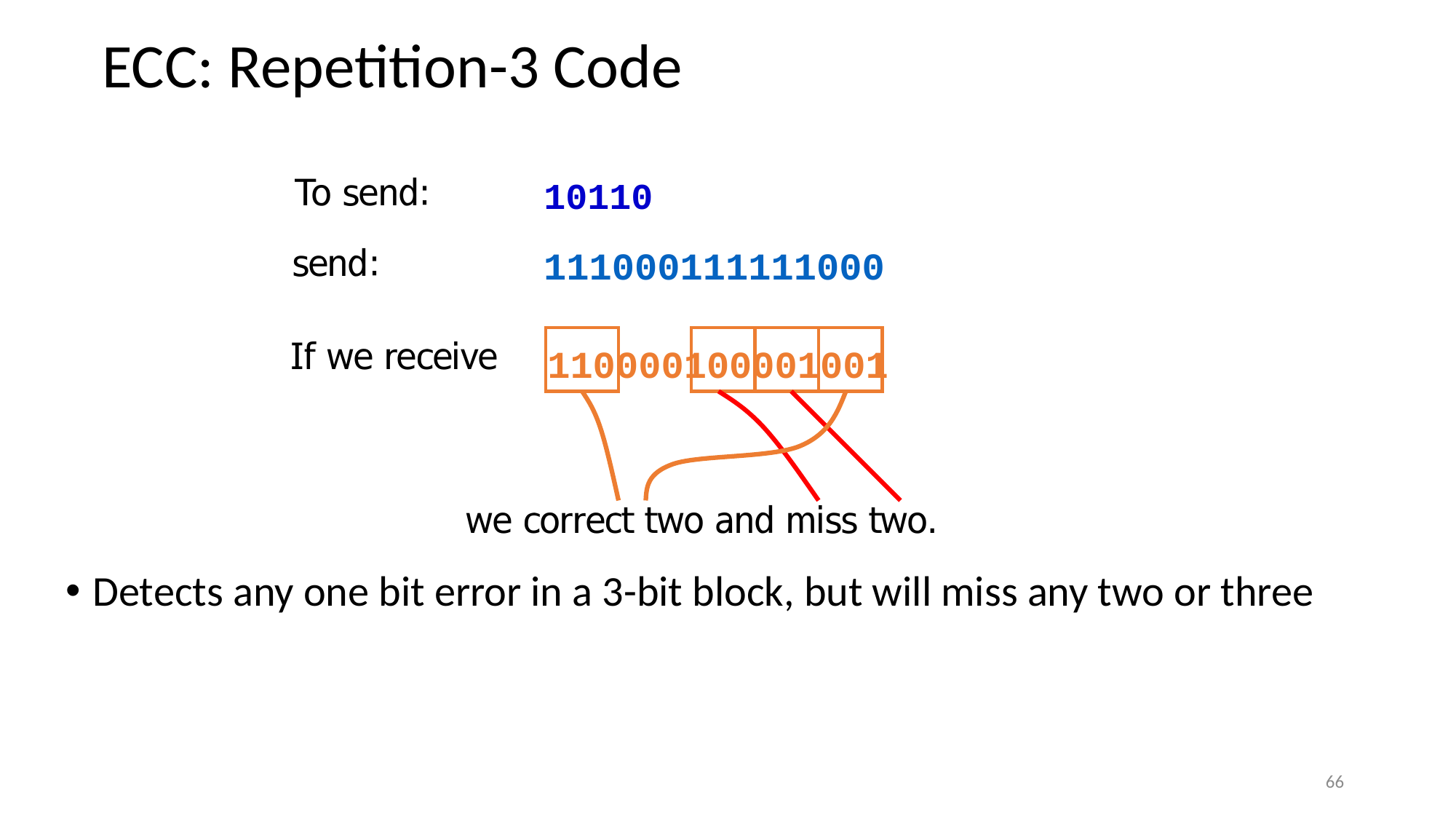

# ECC: Repetition-3 Code
To send:
10110
send:
111000111111000
If we receive

110000100001001

we correct two and miss two.
Detects any one bit error in a 3-bit block, but will miss any two or three
66